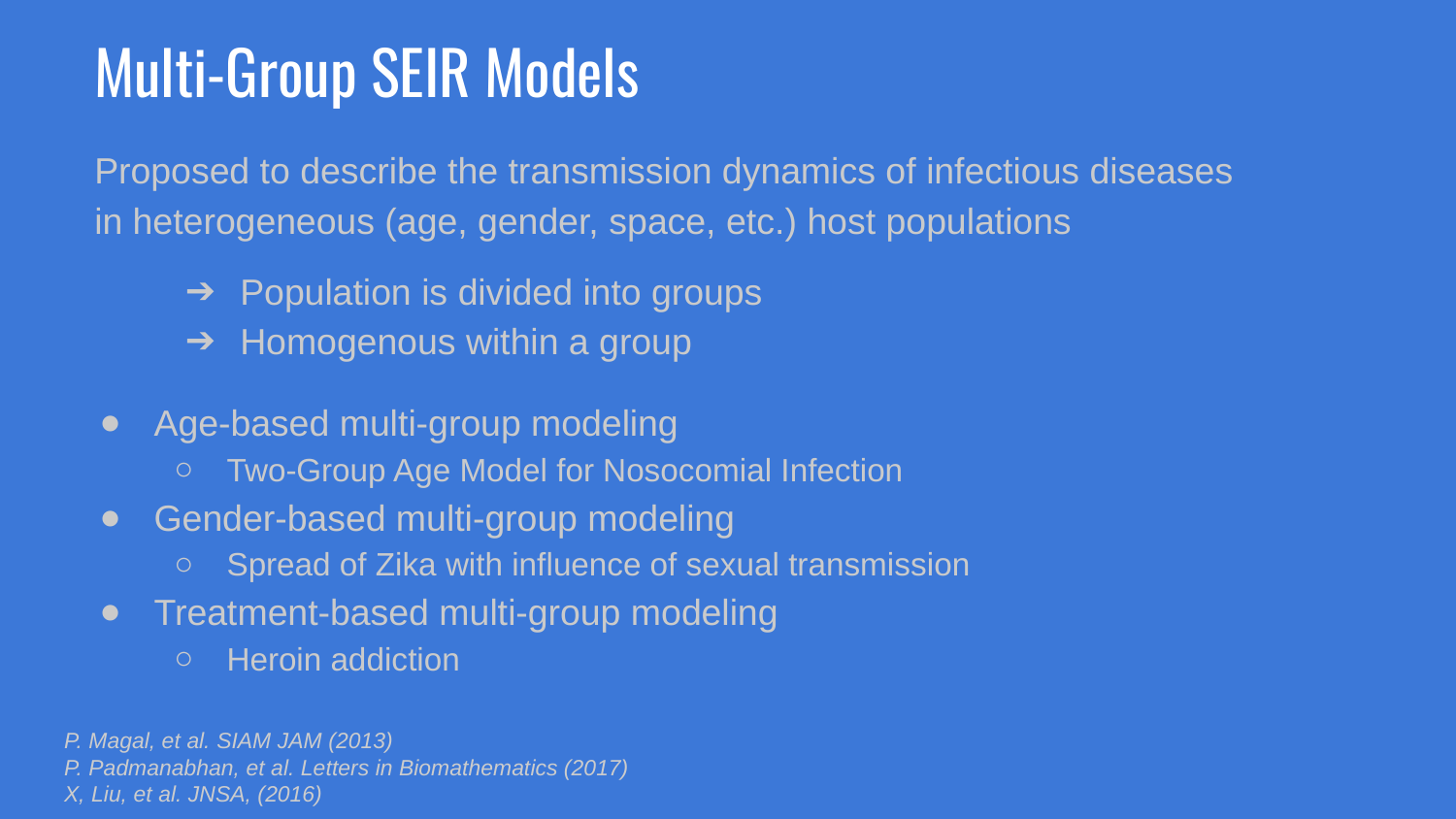

# Multi-Group SEIR Models
Proposed to describe the transmission dynamics of infectious diseases in heterogeneous (age, gender, space, etc.) host populations
Population is divided into groups
Homogenous within a group
Age-based multi-group modeling
Two-Group Age Model for Nosocomial Infection
Gender-based multi-group modeling
Spread of Zika with influence of sexual transmission
Treatment-based multi-group modeling
Heroin addiction
P. Magal, et al. SIAM JAM (2013)
P. Padmanabhan, et al. Letters in Biomathematics (2017)
X, Liu, et al. JNSA, (2016)